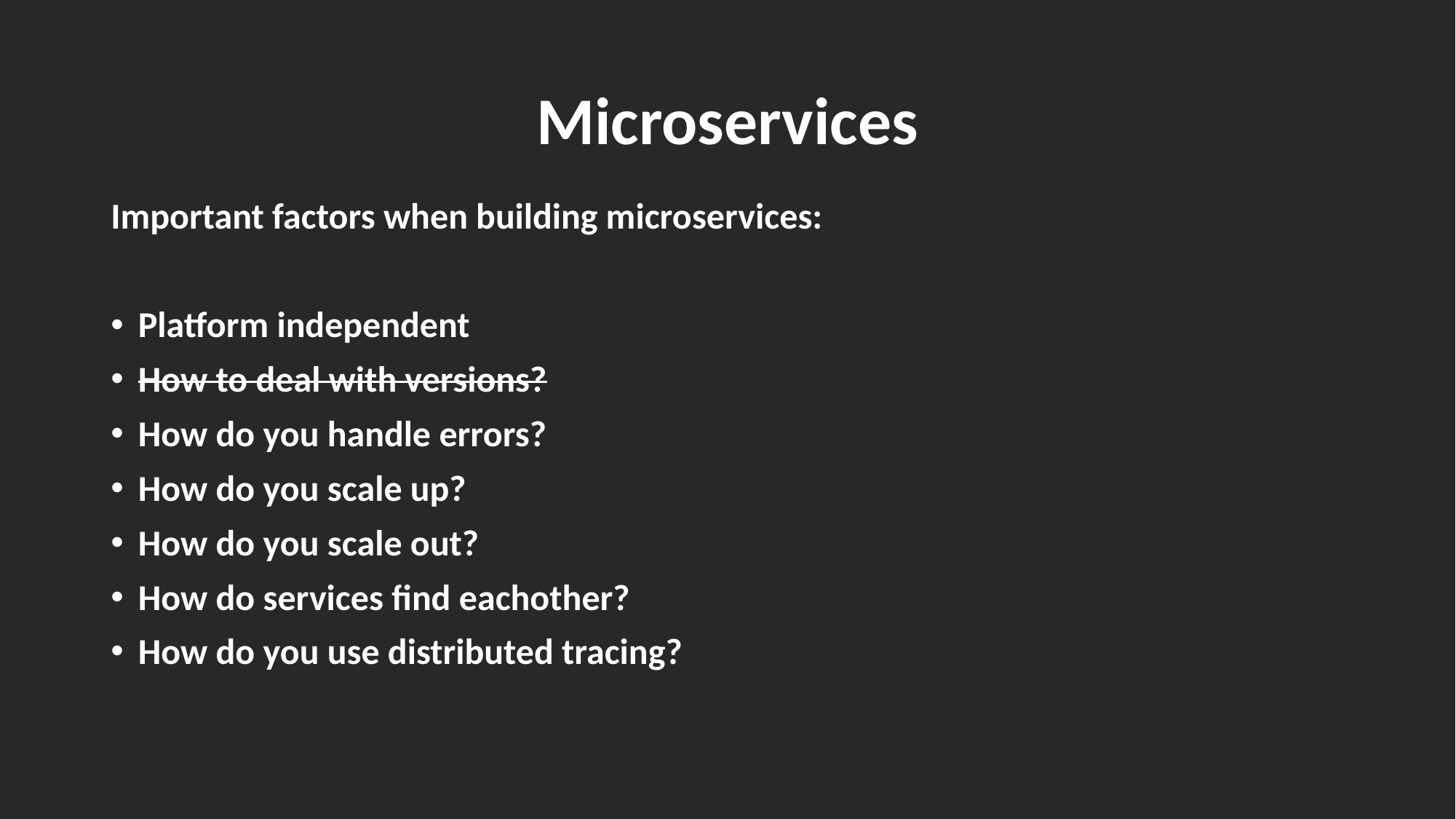

# Microservices
Important factors when building microservices:

Platform independent
How to deal with versions?
How do you handle errors?
How do you scale up?
How do you scale out?
How do services find eachother?
How do you use distributed tracing?